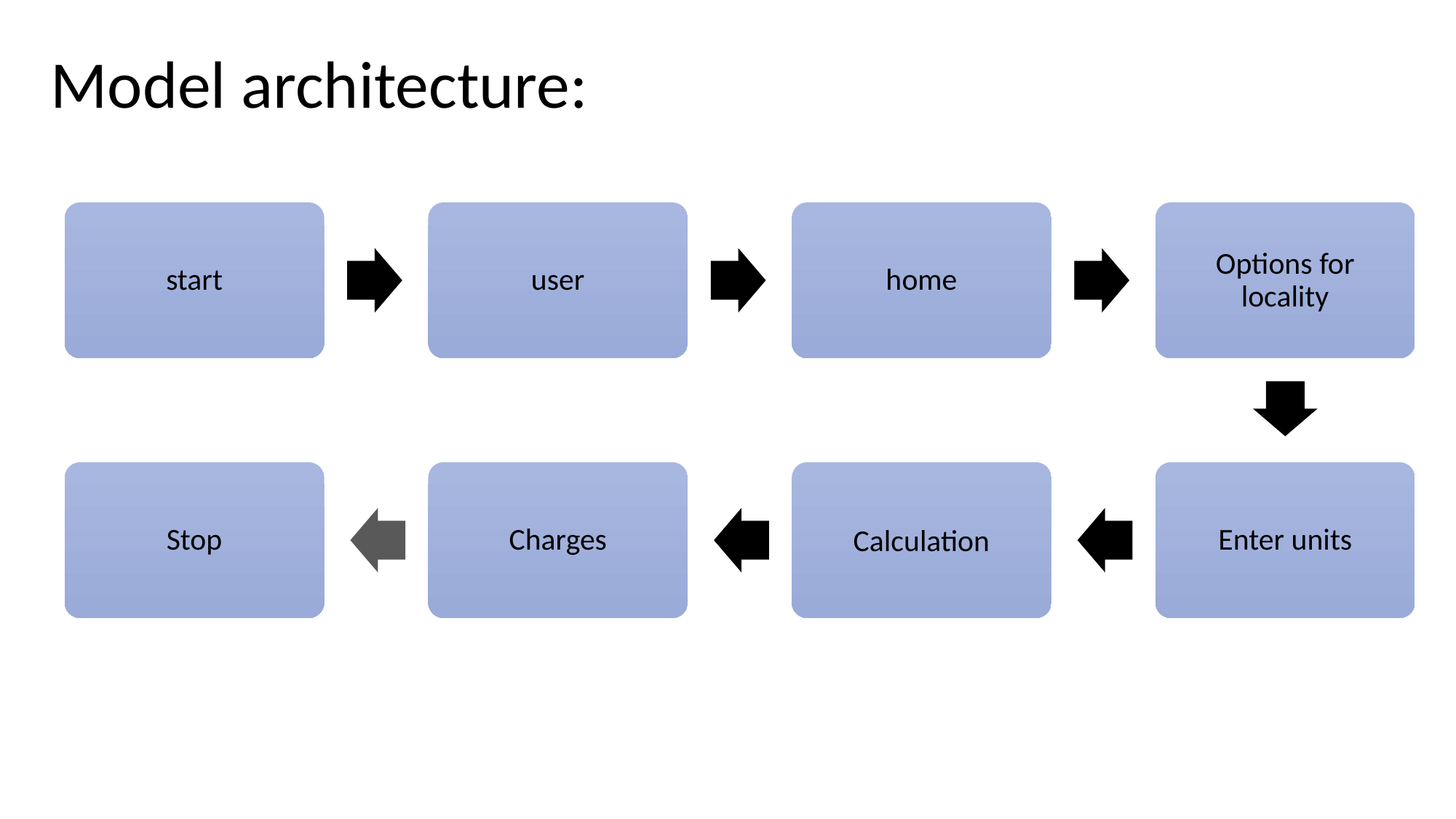

# Model architecture:
start

user

home

Options for locality

Enter units

Calculation

Charges

Stop